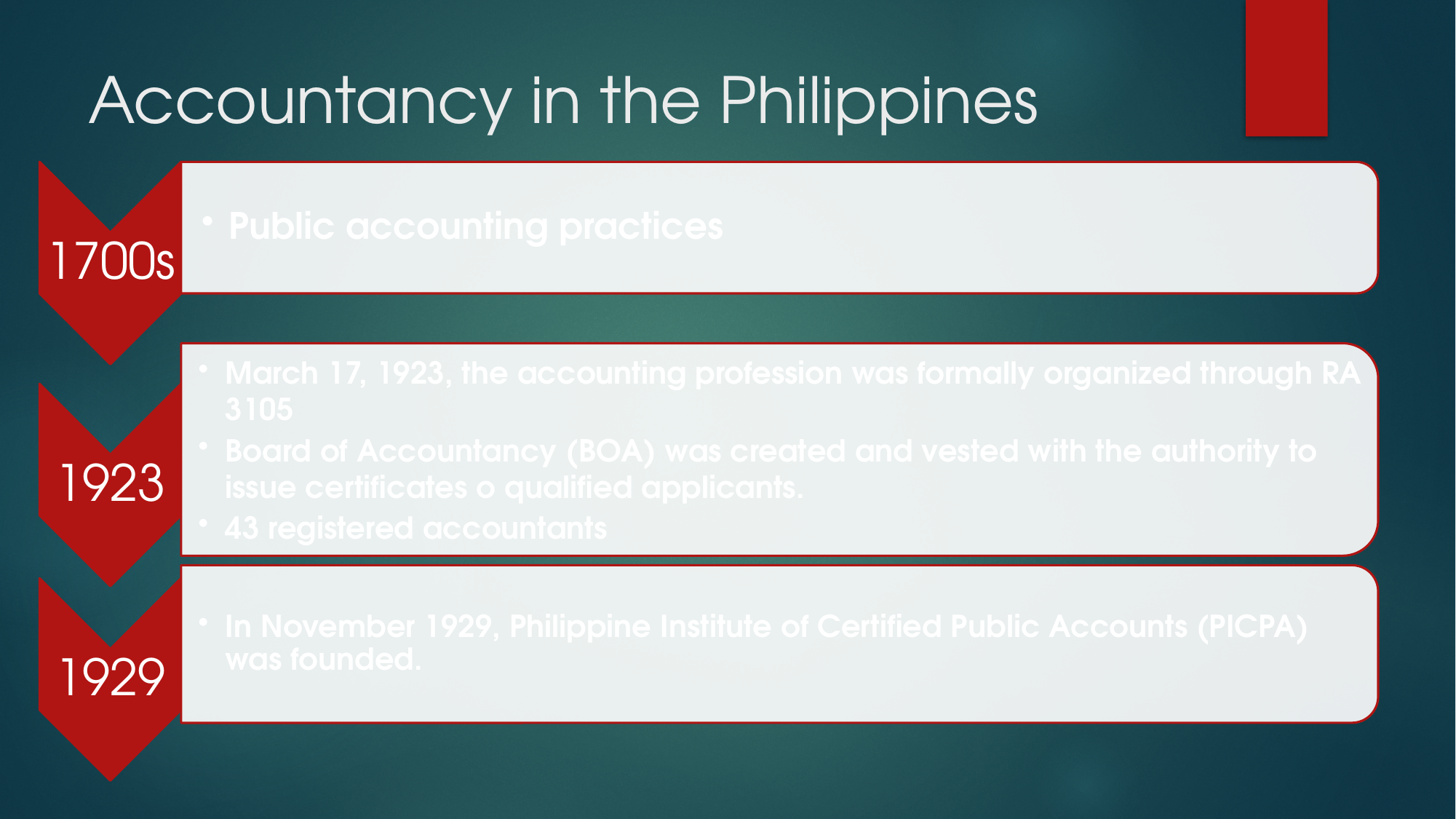

# Accountancy in the Philippines
1700s
Public accounting practices
1923
March 17, 1923, the accounting profession was formally organized through RA 3105
Board of Accountancy (BOA) was created and vested with the authority to issue certificates o qualified applicants.
43 registered accountants
1929
In November 1929, Philippine Institute of Certified Public Accounts (PICPA) was founded.